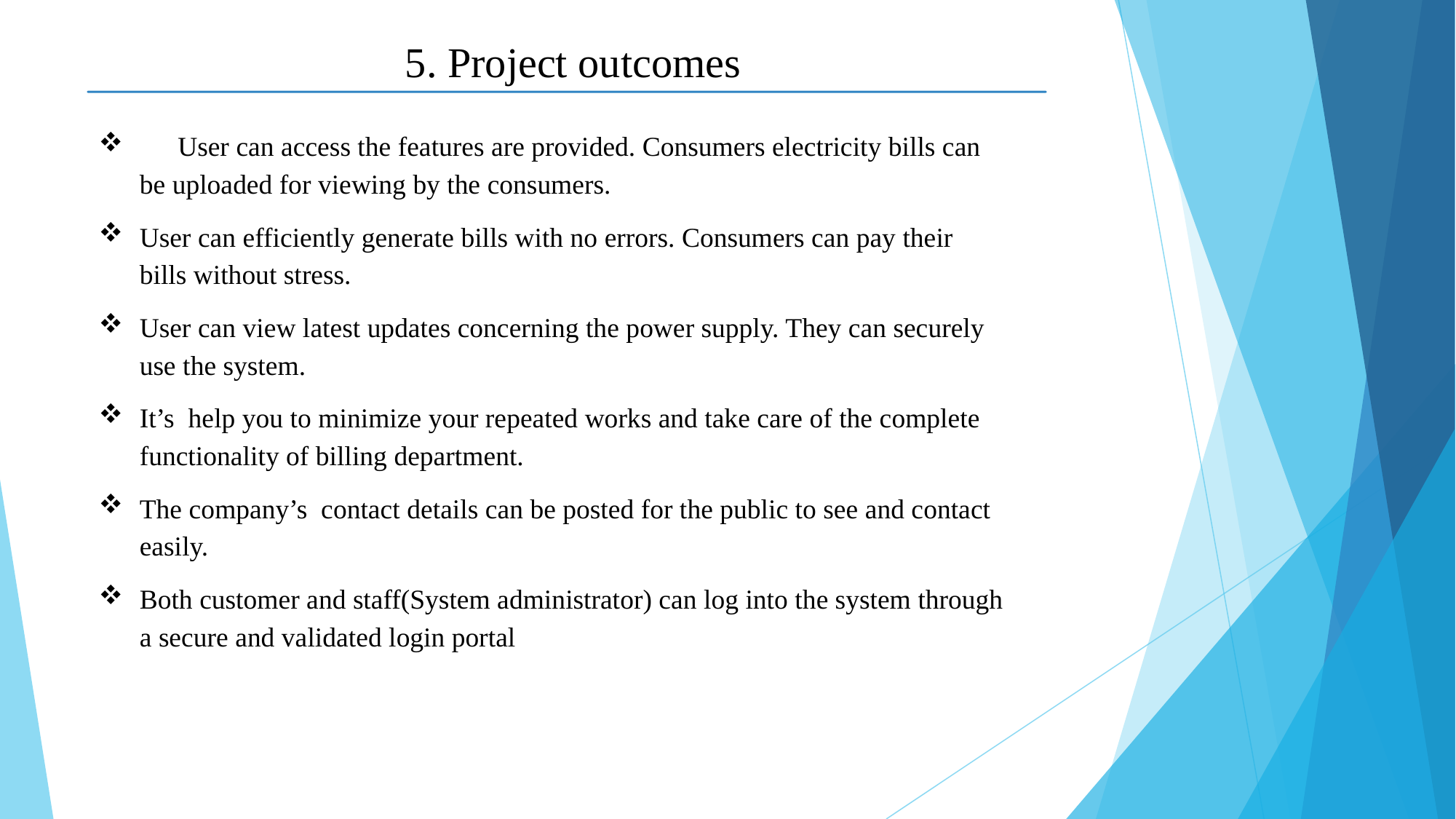

5. Project outcomes

     User can access the features are provided. Consumers electricity bills can be uploaded for viewing by the consumers.
User can efficiently generate bills with no errors. Consumers can pay their bills without stress.
User can view latest updates concerning the power supply. They can securely use the system.
It’s  help you to minimize your repeated works and take care of the complete functionality of billing department.
The company’s  contact details can be posted for the public to see and contact easily.
Both customer and staff(System administrator) can log into the system through a secure and validated login portal